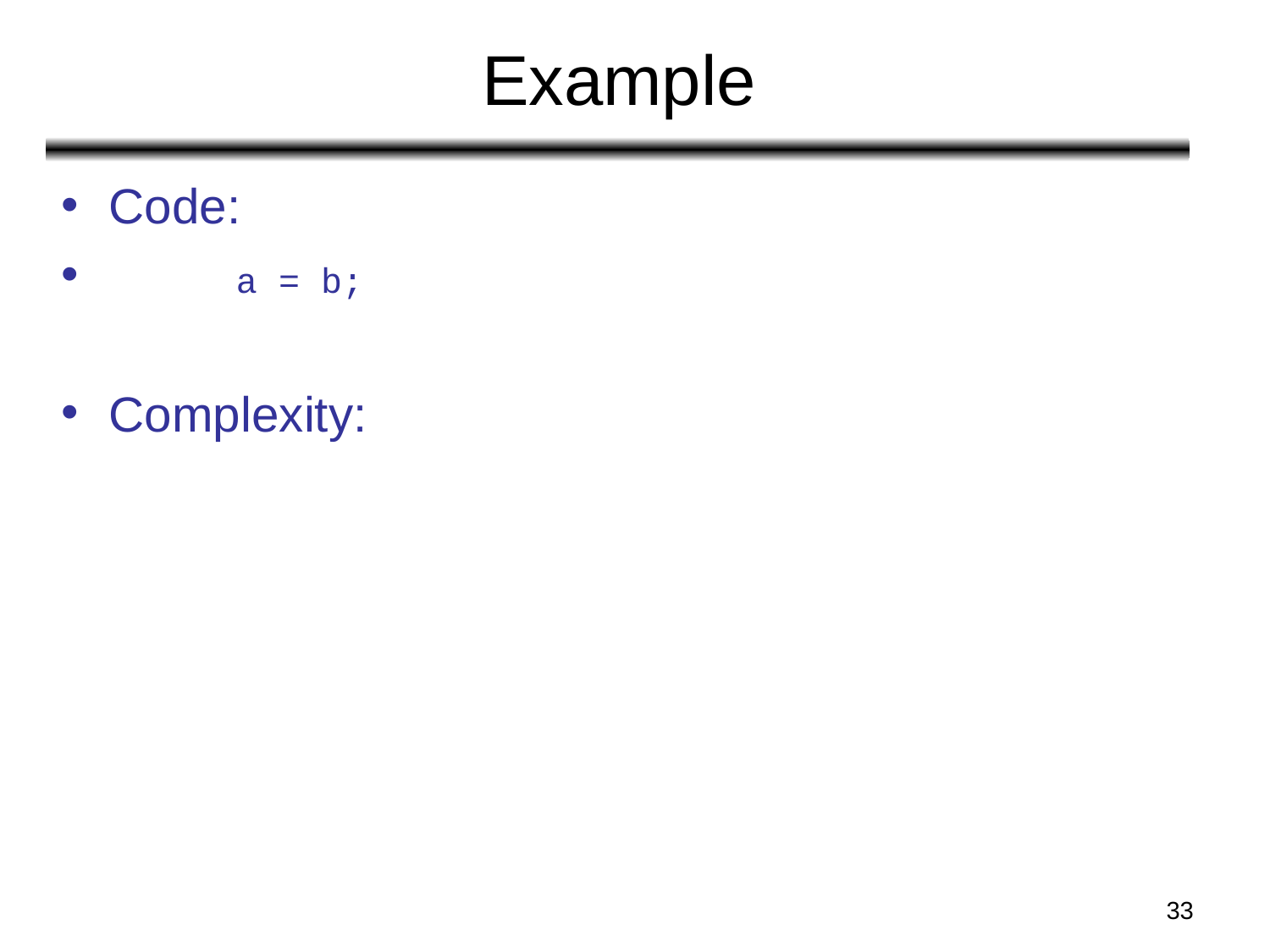

# Example
Code:
	a = b;

Complexity:
33